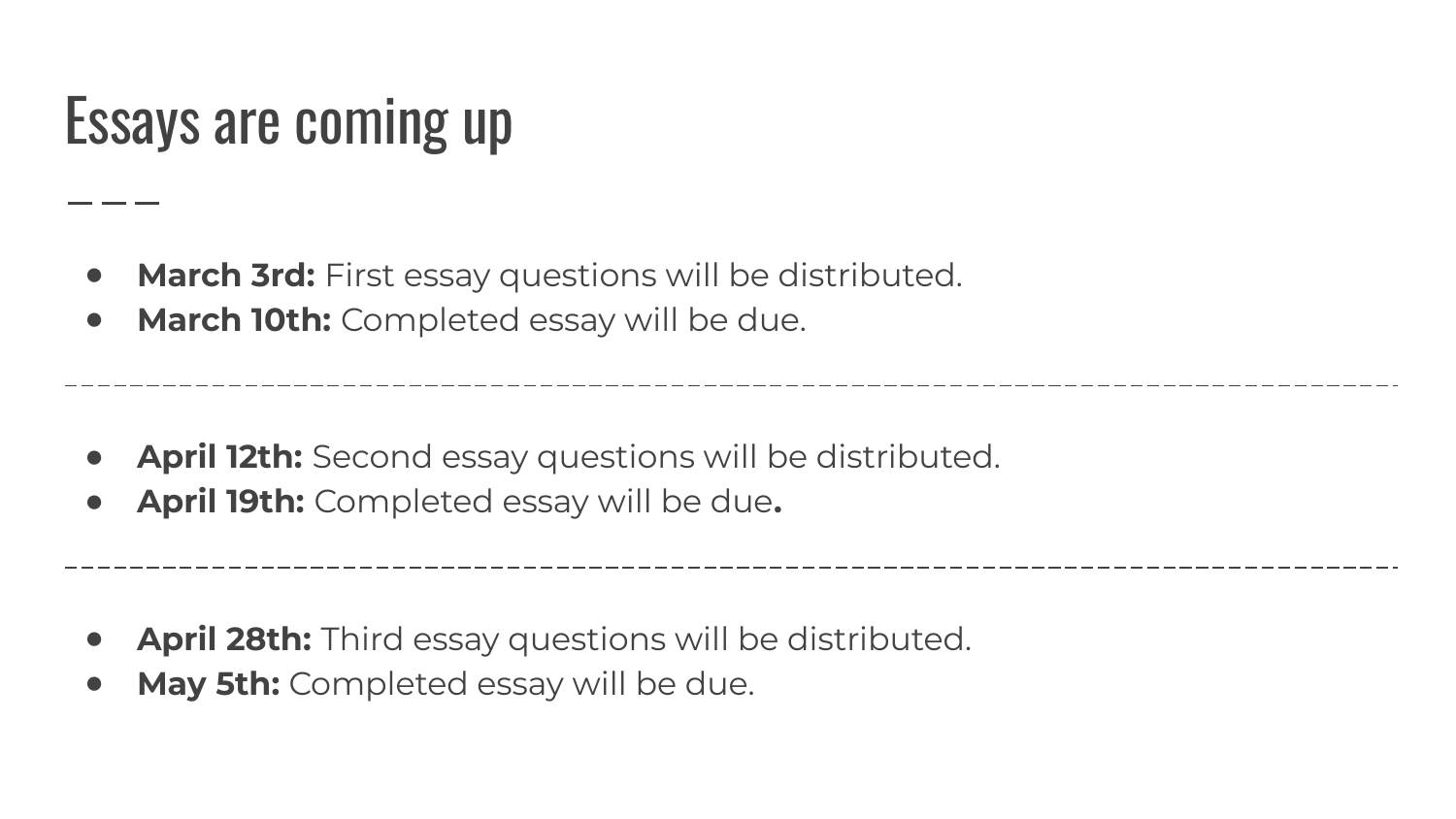

# Essays are coming up
March 3rd: First essay questions will be distributed.
March 10th: Completed essay will be due.

April 12th: Second essay questions will be distributed.
April 19th: Completed essay will be due.

April 28th: Third essay questions will be distributed.
May 5th: Completed essay will be due.